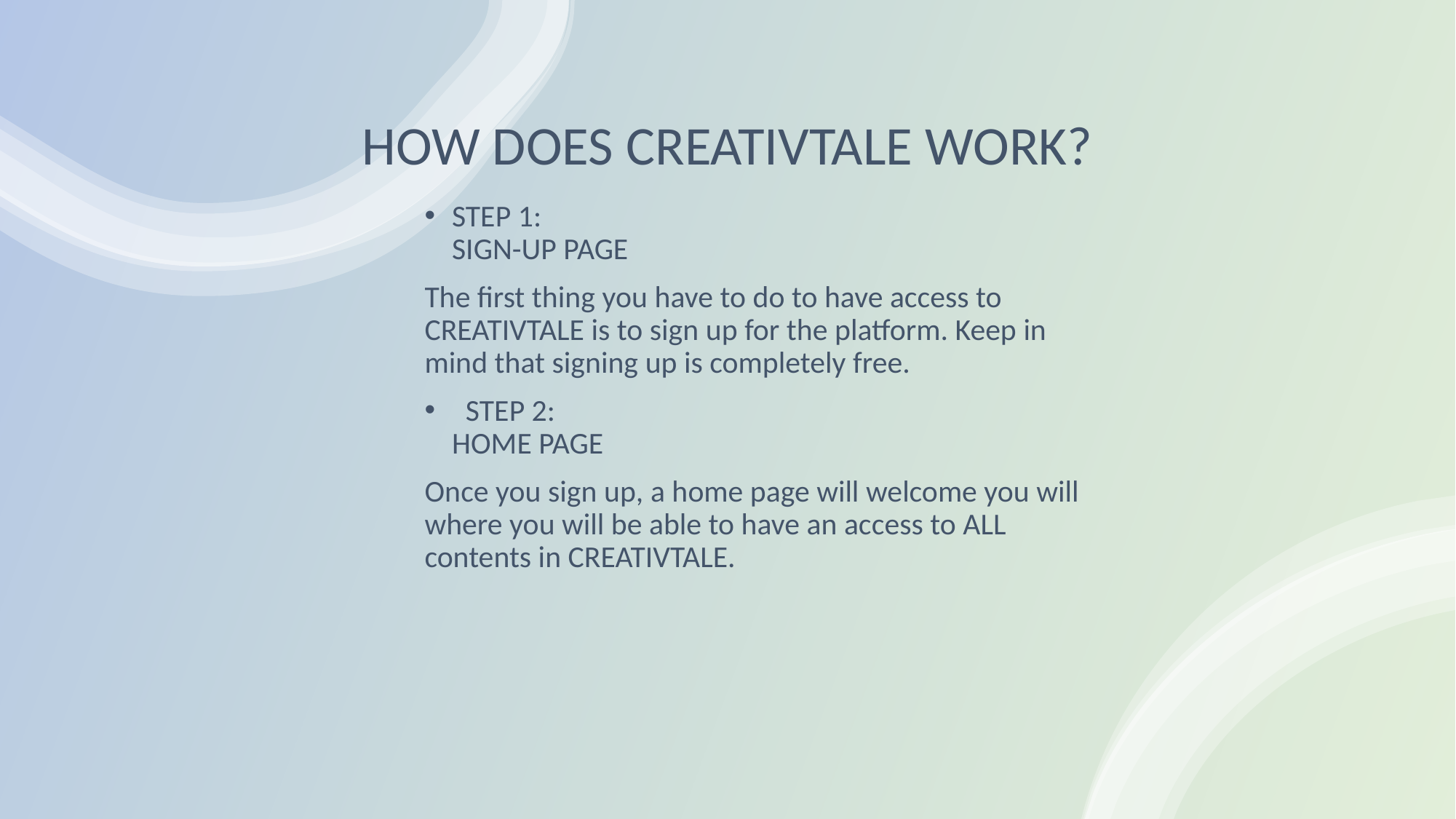

# HOW DOES CREATIVTALE WORK?
STEP 1:
SIGN-UP PAGE
The first thing you have to do to have access to CREATIVTALE is to sign up for the platform. Keep in mind that signing up is completely free.
  STEP 2:
HOME PAGE
Once you sign up, a home page will welcome you will where you will be able to have an access to ALL contents in CREATIVTALE.